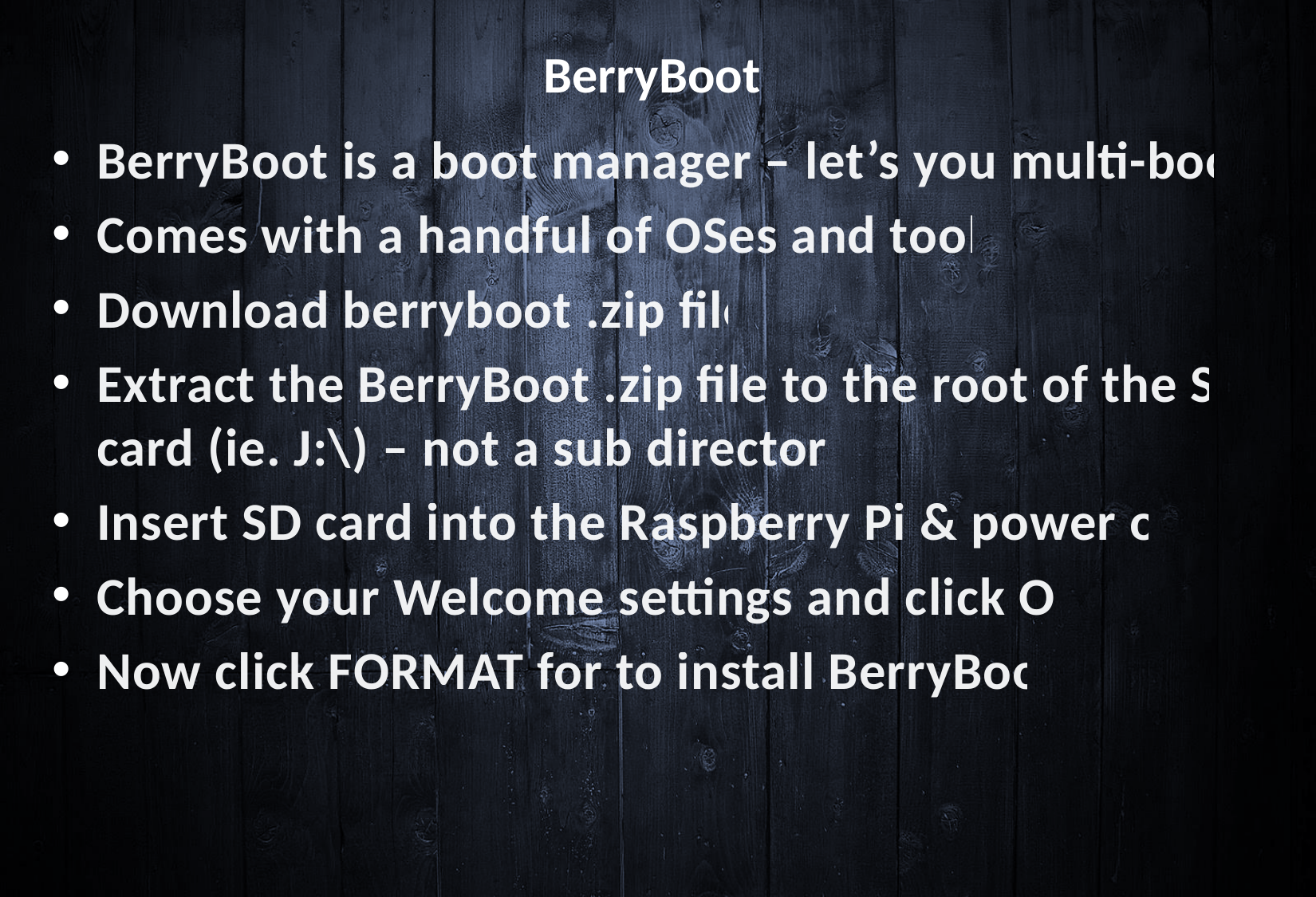

# BerryBoot
BerryBoot is a boot manager – let’s you multi-boot
Comes with a handful of OSes and tools
Download berryboot .zip file
Extract the BerryBoot .zip file to the root of the SD card (ie. J:\) – not a sub directory
Insert SD card into the Raspberry Pi & power on
Choose your Welcome settings and click OK
Now click FORMAT for to install BerryBoot